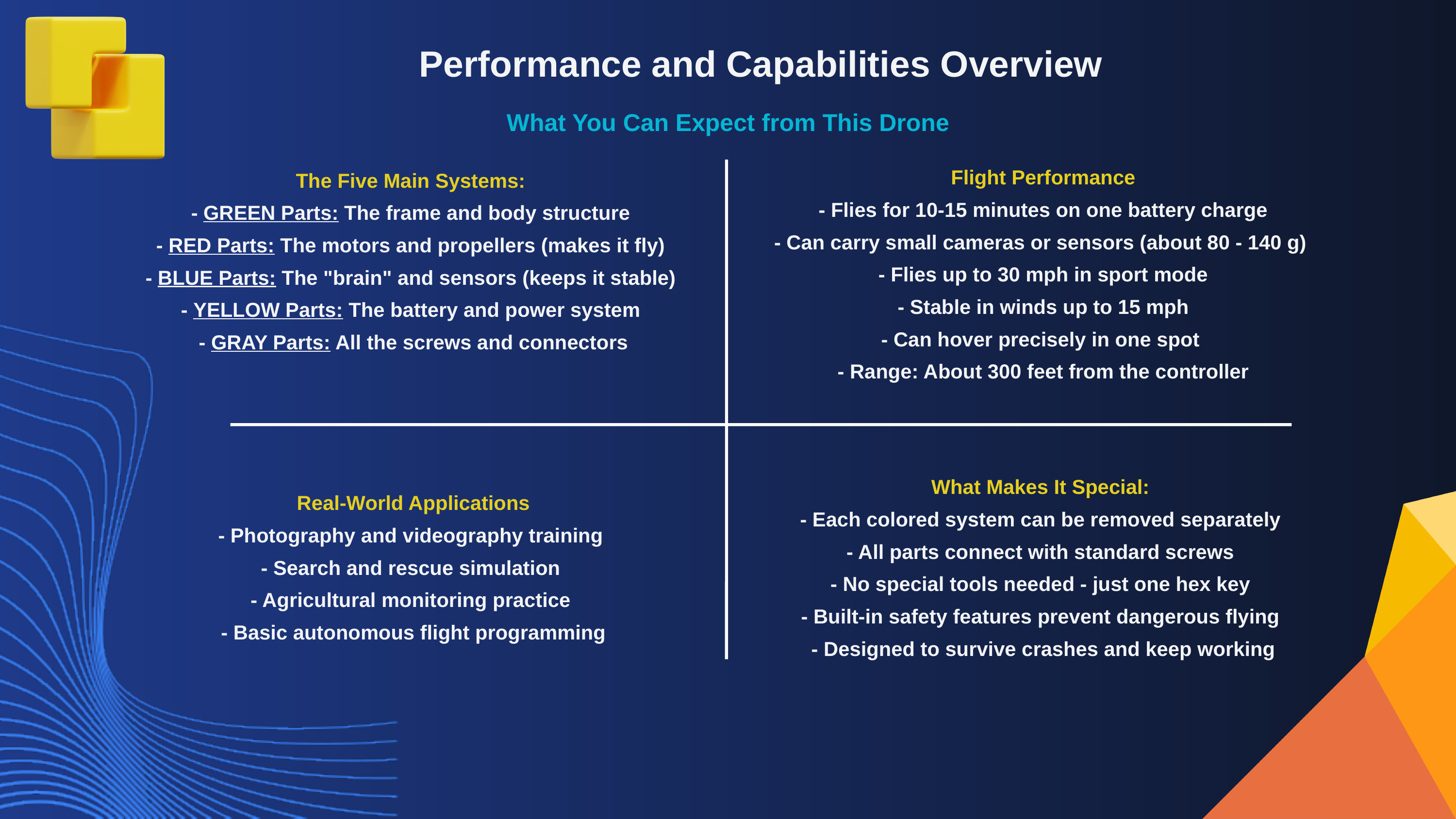

Performance and Capabilities Overview
What You Can Expect from This Drone
Flight Performance
 - Flies for 10-15 minutes on one battery charge
- Can carry small cameras or sensors (about 80 - 140 g)
 - Flies up to 30 mph in sport mode
 - Stable in winds up to 15 mph
- Can hover precisely in one spot
- Range: About 300 feet from the controller
The Five Main Systems:
- GREEN Parts: The frame and body structure
- RED Parts: The motors and propellers (makes it fly)
- BLUE Parts: The "brain" and sensors (keeps it stable)
- YELLOW Parts: The battery and power system
- GRAY Parts: All the screws and connectors

What Makes It Special:
- Each colored system can be removed separately
- All parts connect with standard screws
- No special tools needed - just one hex key
- Built-in safety features prevent dangerous flying
- Designed to survive crashes and keep working
Real-World Applications
- Photography and videography training
- Search and rescue simulation
- Agricultural monitoring practice
- Basic autonomous flight programming